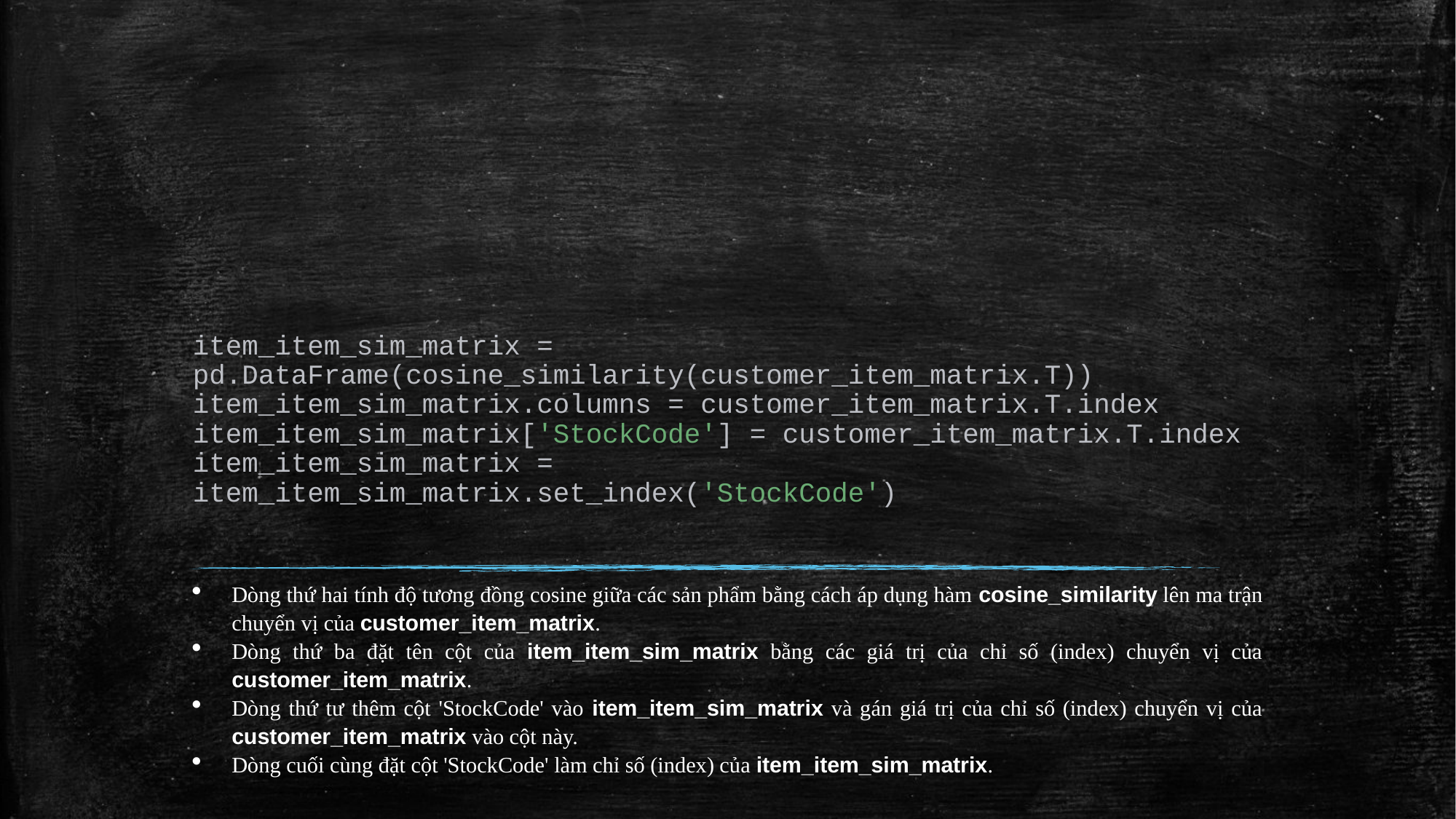

# item_item_sim_matrix = pd.DataFrame(cosine_similarity(customer_item_matrix.T)) item_item_sim_matrix.columns = customer_item_matrix.T.index item_item_sim_matrix['StockCode'] = customer_item_matrix.T.index item_item_sim_matrix = item_item_sim_matrix.set_index('StockCode')
Dòng thứ hai tính độ tương đồng cosine giữa các sản phẩm bằng cách áp dụng hàm cosine_similarity lên ma trận chuyển vị của customer_item_matrix.
Dòng thứ ba đặt tên cột của item_item_sim_matrix bằng các giá trị của chỉ số (index) chuyển vị của customer_item_matrix.
Dòng thứ tư thêm cột 'StockCode' vào item_item_sim_matrix và gán giá trị của chỉ số (index) chuyển vị của customer_item_matrix vào cột này.
Dòng cuối cùng đặt cột 'StockCode' làm chỉ số (index) của item_item_sim_matrix.